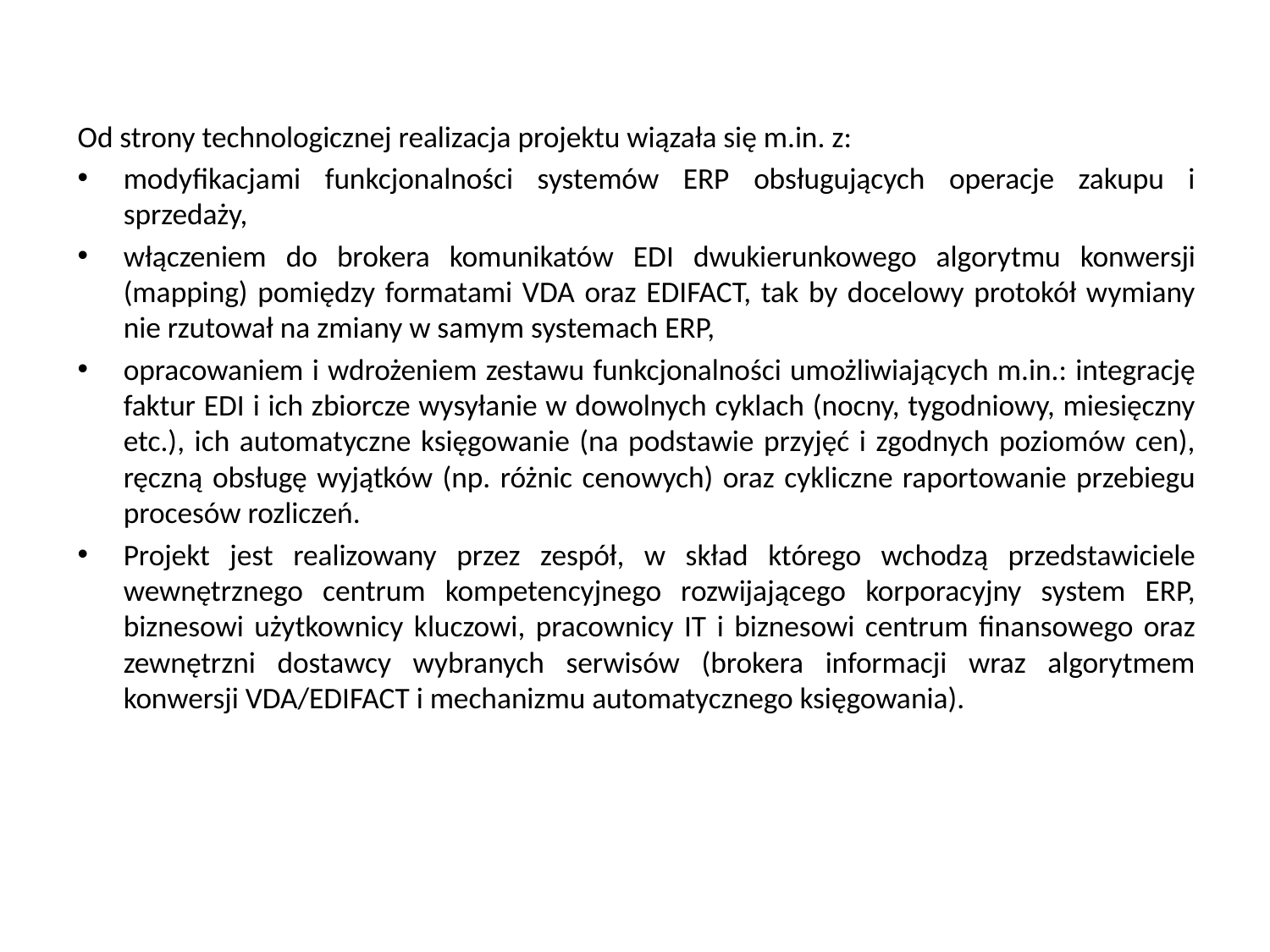

Od strony technologicznej realizacja projektu wiązała się m.in. z:
modyfikacjami funkcjonalności systemów ERP obsługujących operacje zakupu i sprzedaży,
włączeniem do brokera komunikatów EDI dwukierunkowego algorytmu konwersji (mapping) pomiędzy formatami VDA oraz EDIFACT, tak by docelowy protokół wymiany nie rzutował na zmiany w samym systemach ERP,
opracowaniem i wdrożeniem zestawu funkcjonalności umożliwiających m.in.: integrację faktur EDI i ich zbiorcze wysyłanie w dowolnych cyklach (nocny, tygodniowy, miesięczny etc.), ich automatyczne księgowanie (na podstawie przyjęć i zgodnych poziomów cen), ręczną obsługę wyjątków (np. różnic cenowych) oraz cykliczne raportowanie przebiegu procesów rozliczeń.
Projekt jest realizowany przez zespół, w skład którego wchodzą przedstawiciele wewnętrznego centrum kompetencyjnego rozwijającego korporacyjny system ERP, biznesowi użytkownicy kluczowi, pracownicy IT i biznesowi centrum finansowego oraz zewnętrzni dostawcy wybranych serwisów (brokera informacji wraz algorytmem konwersji VDA/EDIFACT i mechanizmu automatycznego księgowania).